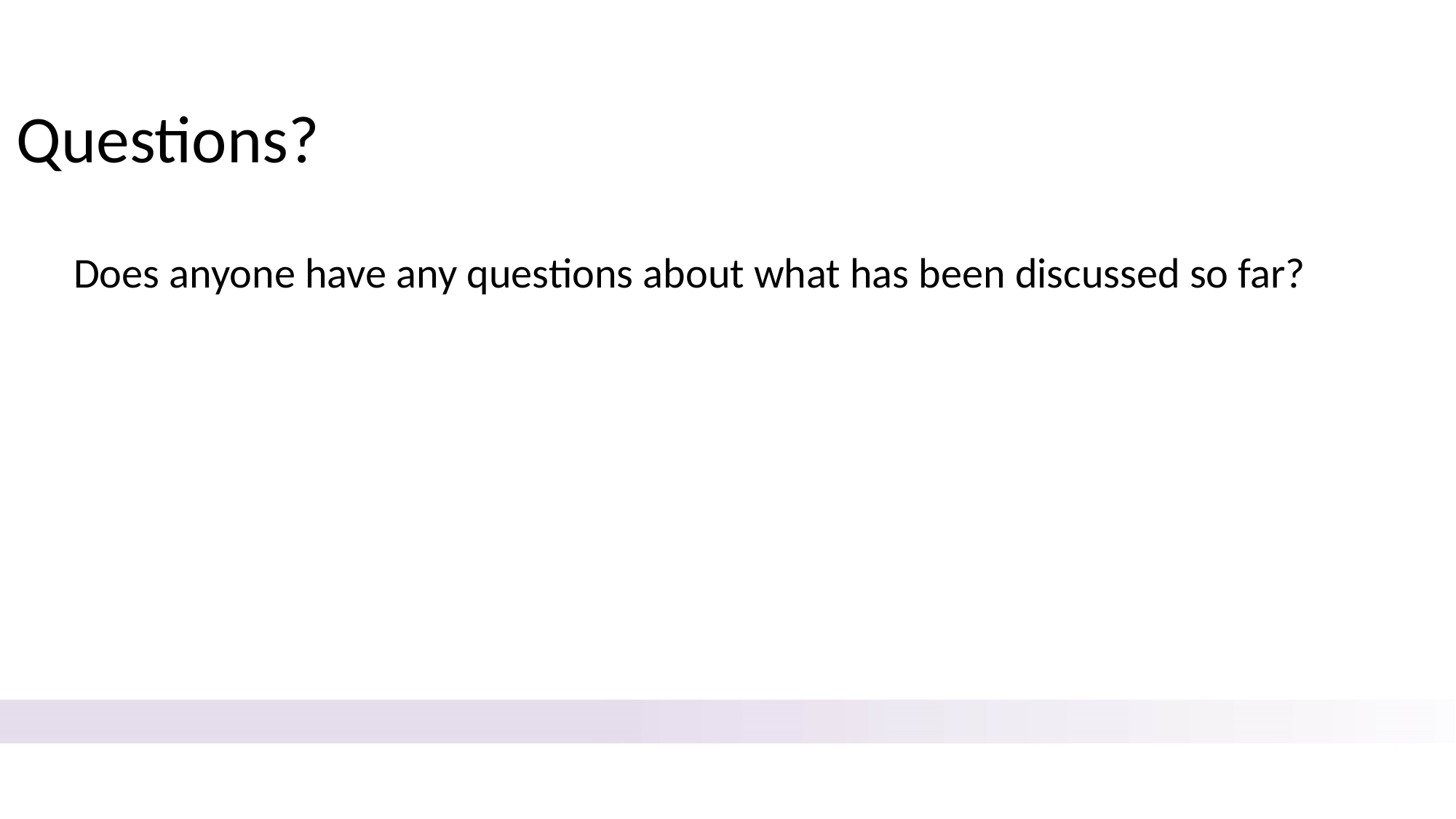

# Questions?
Does anyone have any questions about what has been discussed so far?